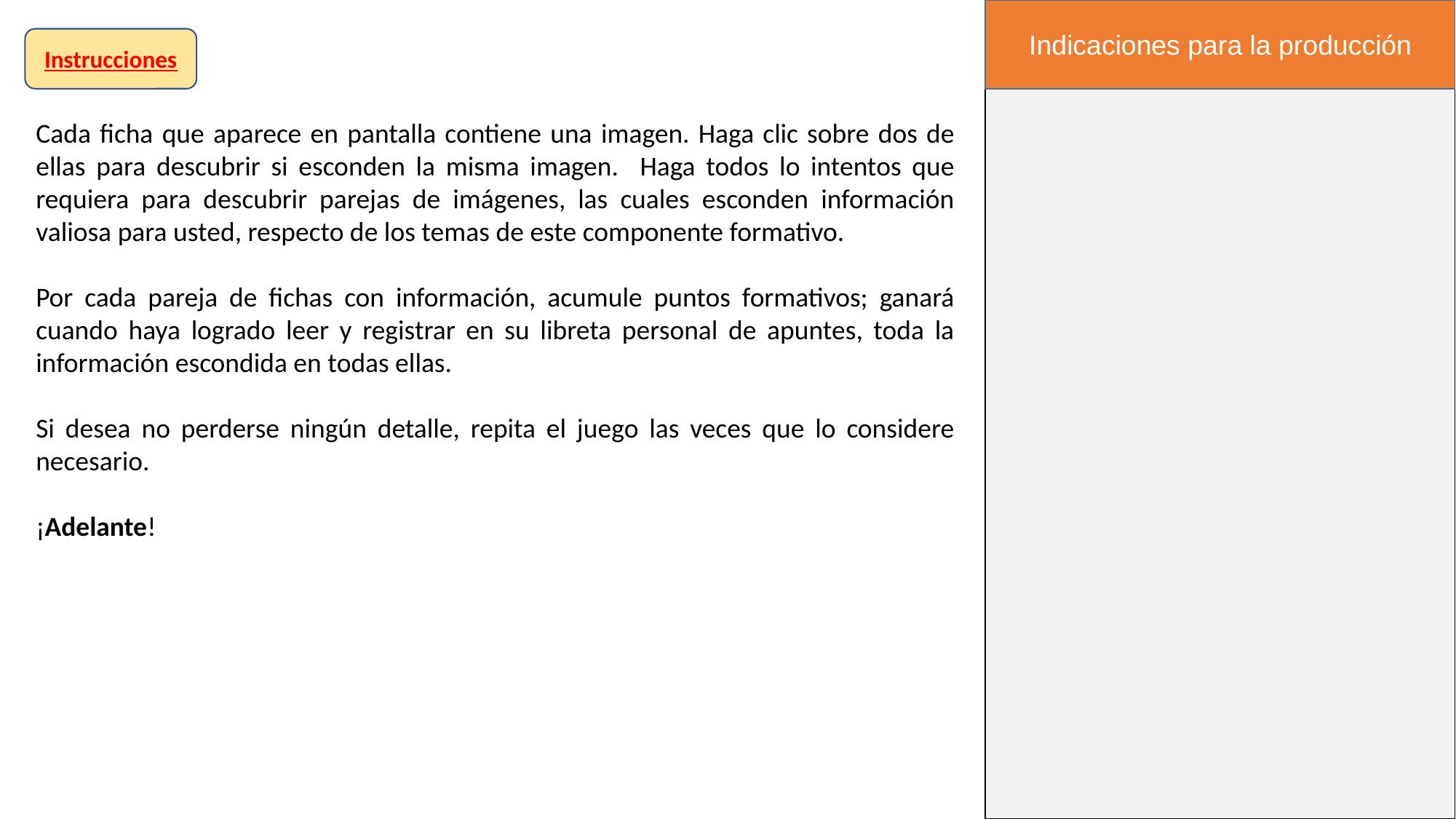

Indicaciones para la producción
Instrucciones
Cada ficha que aparece en pantalla contiene una imagen. Haga clic sobre dos de ellas para descubrir si esconden la misma imagen.  Haga todos lo intentos que requiera para descubrir parejas de imágenes, las cuales esconden información valiosa para usted, respecto de los temas de este componente formativo.

Por cada pareja de fichas con información, acumule puntos formativos; ganará cuando haya logrado leer y registrar en su libreta personal de apuntes, toda la información escondida en todas ellas.

Si desea no perderse ningún detalle, repita el juego las veces que lo considere necesario.

¡Adelante!